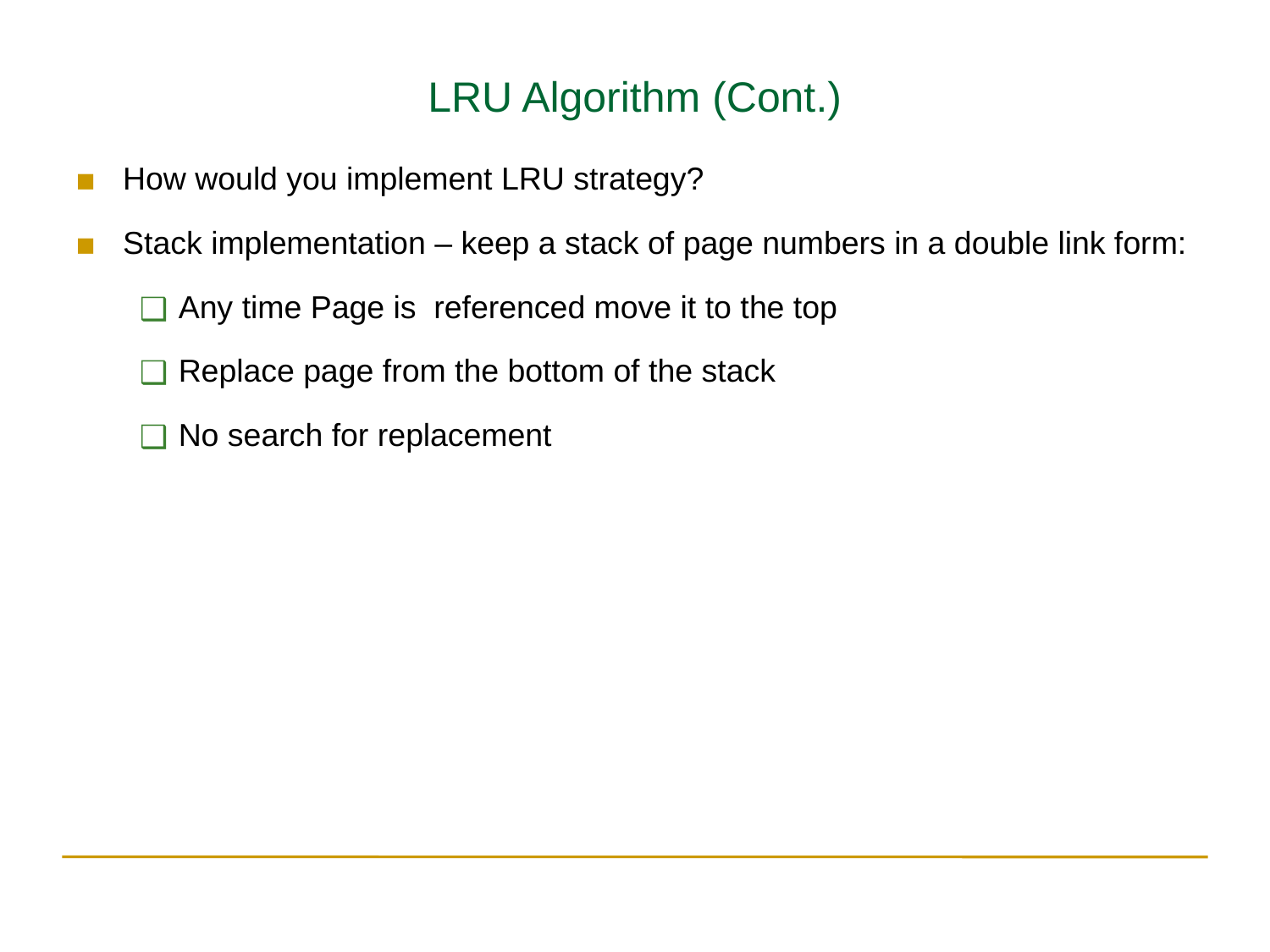

LRU Algorithm (Cont.)
How would you implement LRU strategy?
Stack implementation – keep a stack of page numbers in a double link form:
Any time Page is  referenced move it to the top
Replace page from the bottom of the stack
No search for replacement